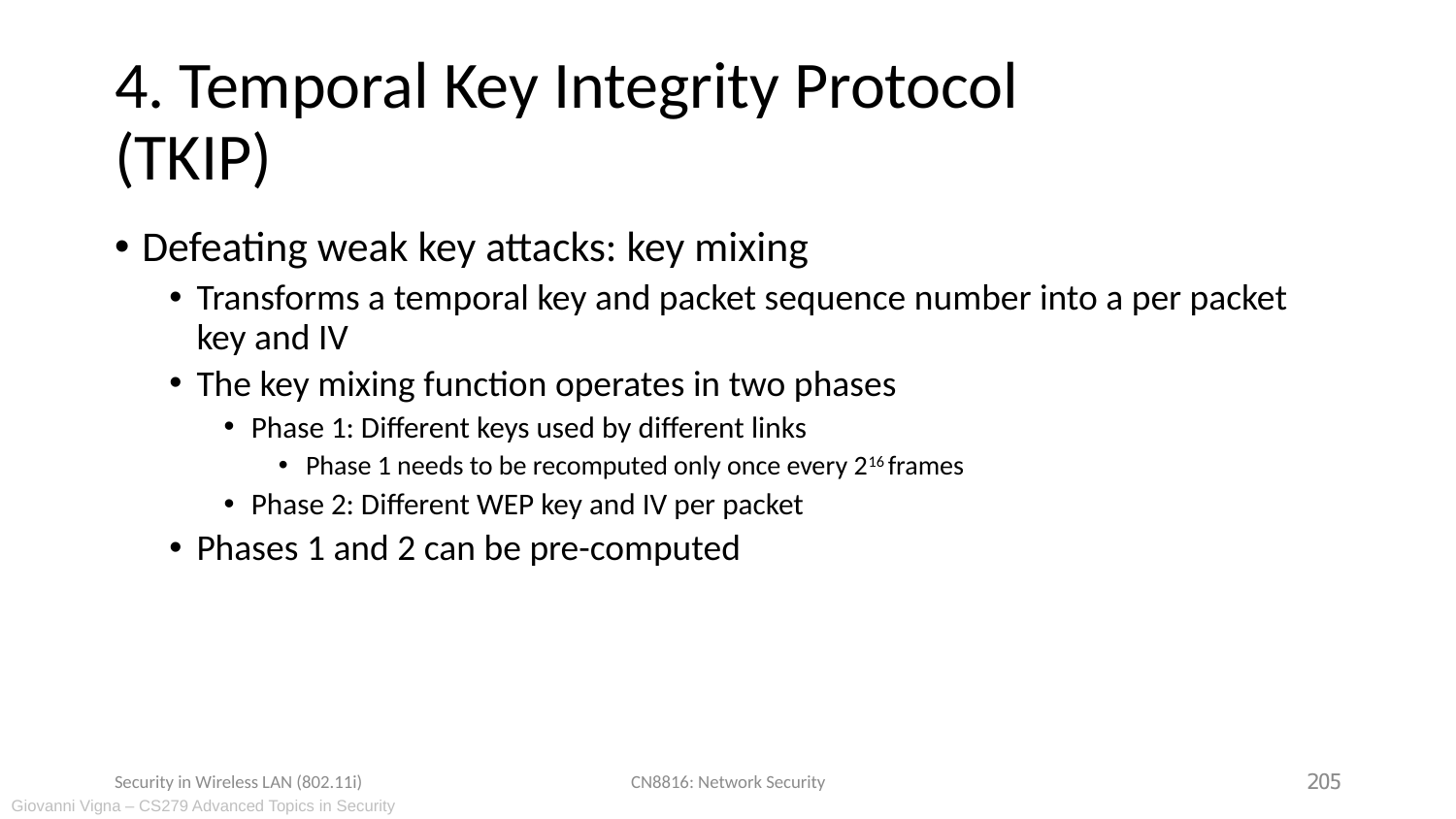

# 4. Temporal Key Integrity Protocol (TKIP)
Defeating weak key attacks: key mixing
Transforms a temporal key and packet sequence number into a per packet key and IV
The key mixing function operates in two phases
Phase 1: Different keys used by different links
Phase 1 needs to be recomputed only once every 216 frames
Phase 2: Different WEP key and IV per packet
Phases 1 and 2 can be pre-computed

Security in Wireless LAN (802.11i)
CN8816: Network Security
205